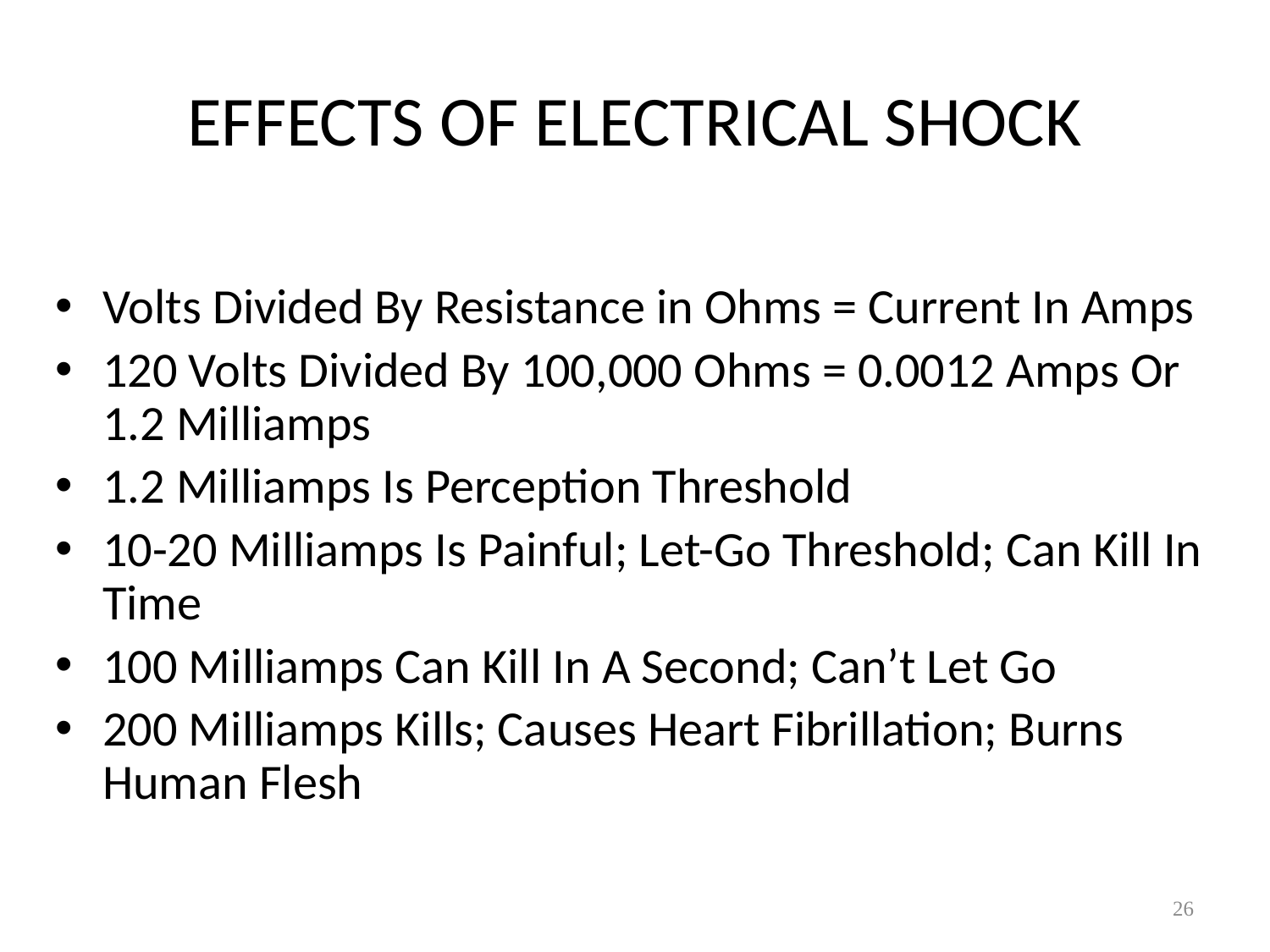

# EFFECTS OF ELECTRICAL SHOCK
Volts Divided By Resistance in Ohms = Current In Amps
120 Volts Divided By 100,000 Ohms = 0.0012 Amps Or 1.2 Milliamps
1.2 Milliamps Is Perception Threshold
10-20 Milliamps Is Painful; Let-Go Threshold; Can Kill In Time
100 Milliamps Can Kill In A Second; Can’t Let Go
200 Milliamps Kills; Causes Heart Fibrillation; Burns Human Flesh

26